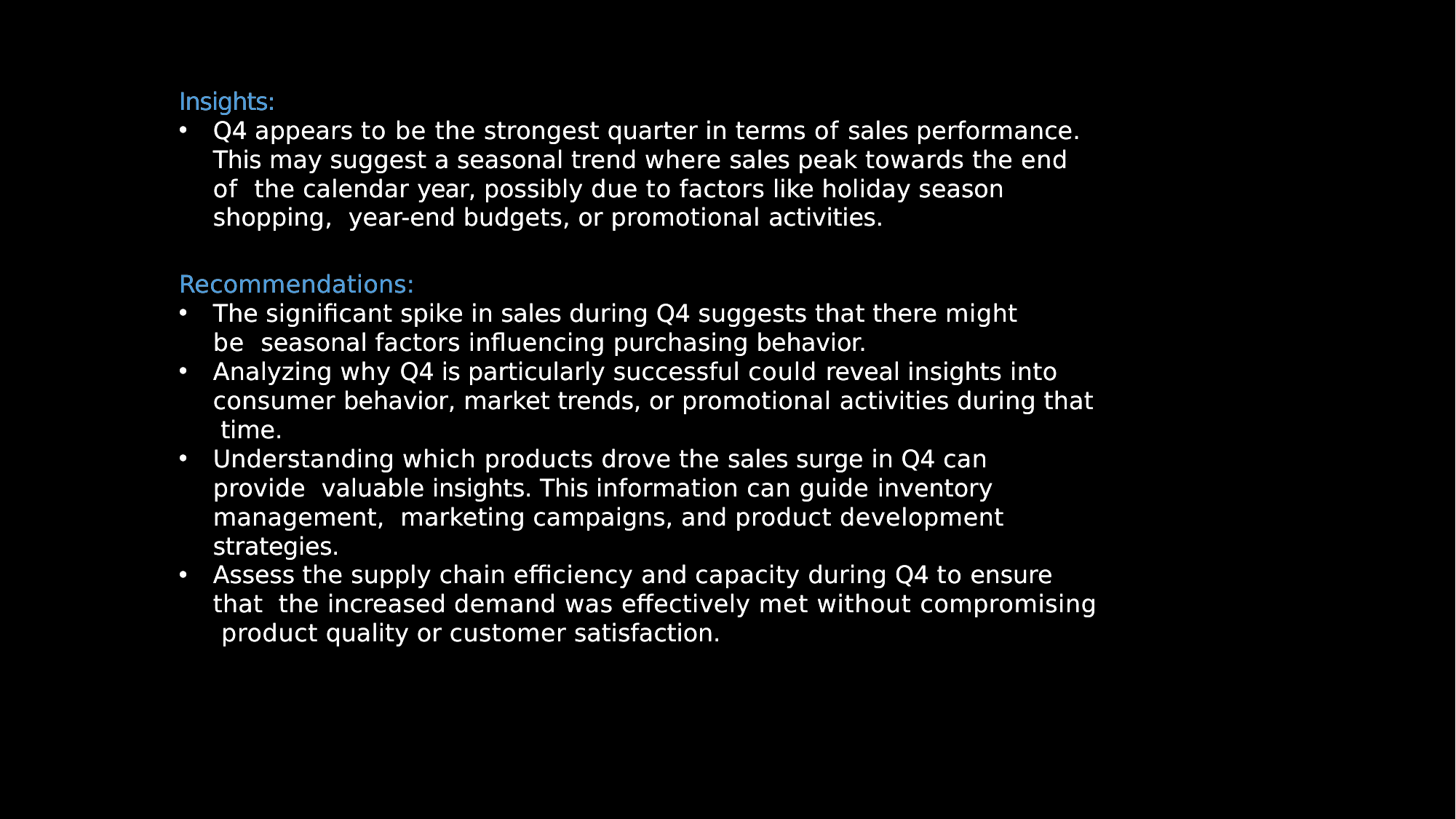

Insights:
Q4 appears to be the strongest quarter in terms of sales performance.  This may suggest a seasonal trend where sales peak towards the end of  the calendar year, possibly due to factors like holiday season shopping,  year-end budgets, or promotional activities.

Recommendations:
The significant spike in sales during Q4 suggests that there might be  seasonal factors influencing purchasing behavior.
Analyzing why Q4 is particularly successful could reveal insights into  consumer behavior, market trends, or promotional activities during that  time.
Understanding which products drove the sales surge in Q4 can provide  valuable insights. This information can guide inventory management,  marketing campaigns, and product development strategies.
Assess the supply chain efficiency and capacity during Q4 to ensure that  the increased demand was effectively met without compromising  product quality or customer satisfaction.
Insights:
Q4 appears to be the strongest quarter in terms of sales performance.  This may suggest a seasonal trend where sales peak towards the end of  the calendar year, possibly due to factors like holiday season shopping,  year-end budgets, or promotional activities.

Recommendations:
The significant spike in sales during Q4 suggests that there might be  seasonal factors influencing purchasing behavior.
Analyzing why Q4 is particularly successful could reveal insights into  consumer behavior, market trends, or promotional activities during that  time.
Understanding which products drove the sales surge in Q4 can provide  valuable insights. This information can guide inventory management,  marketing campaigns, and product development strategies.
Assess the supply chain efficiency and capacity during Q4 to ensure that  the increased demand was effectively met without compromising  product quality or customer satisfaction.